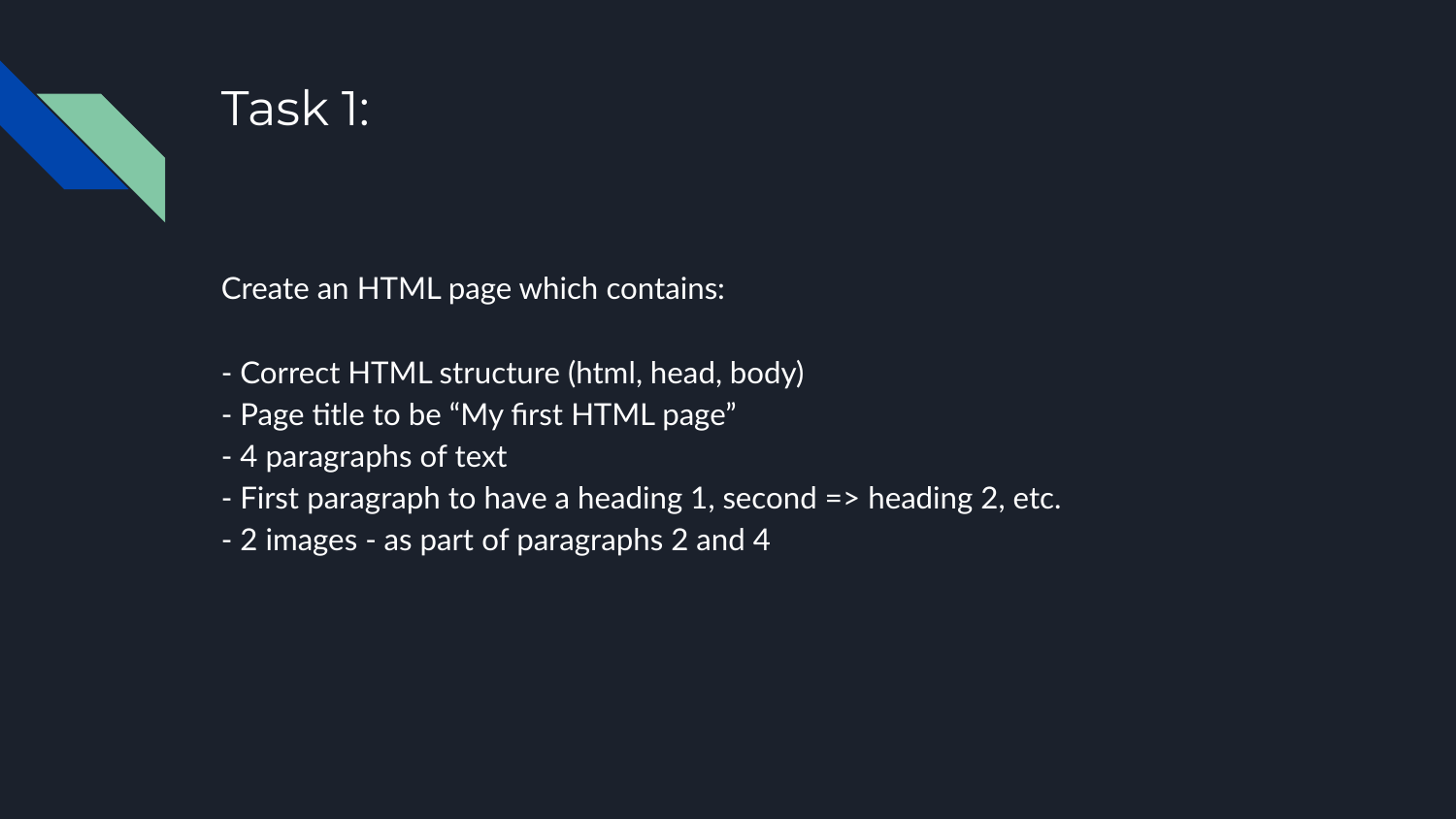

# Task 1:
Create an HTML page which contains:
- Correct HTML structure (html, head, body)
- Page title to be “My first HTML page”
- 4 paragraphs of text
- First paragraph to have a heading 1, second => heading 2, etc.
- 2 images - as part of paragraphs 2 and 4